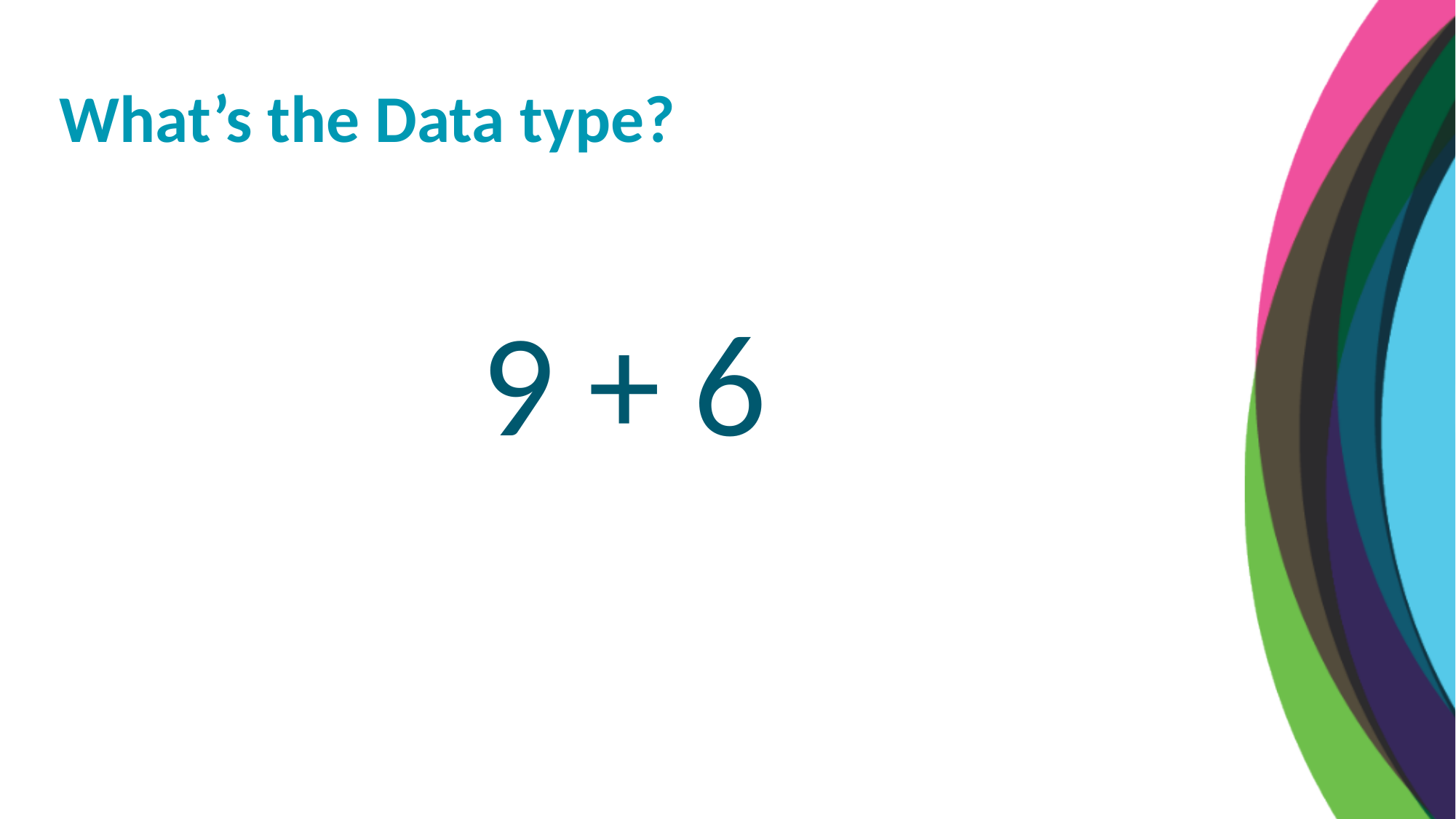

What’s the Data type?
9 + 6